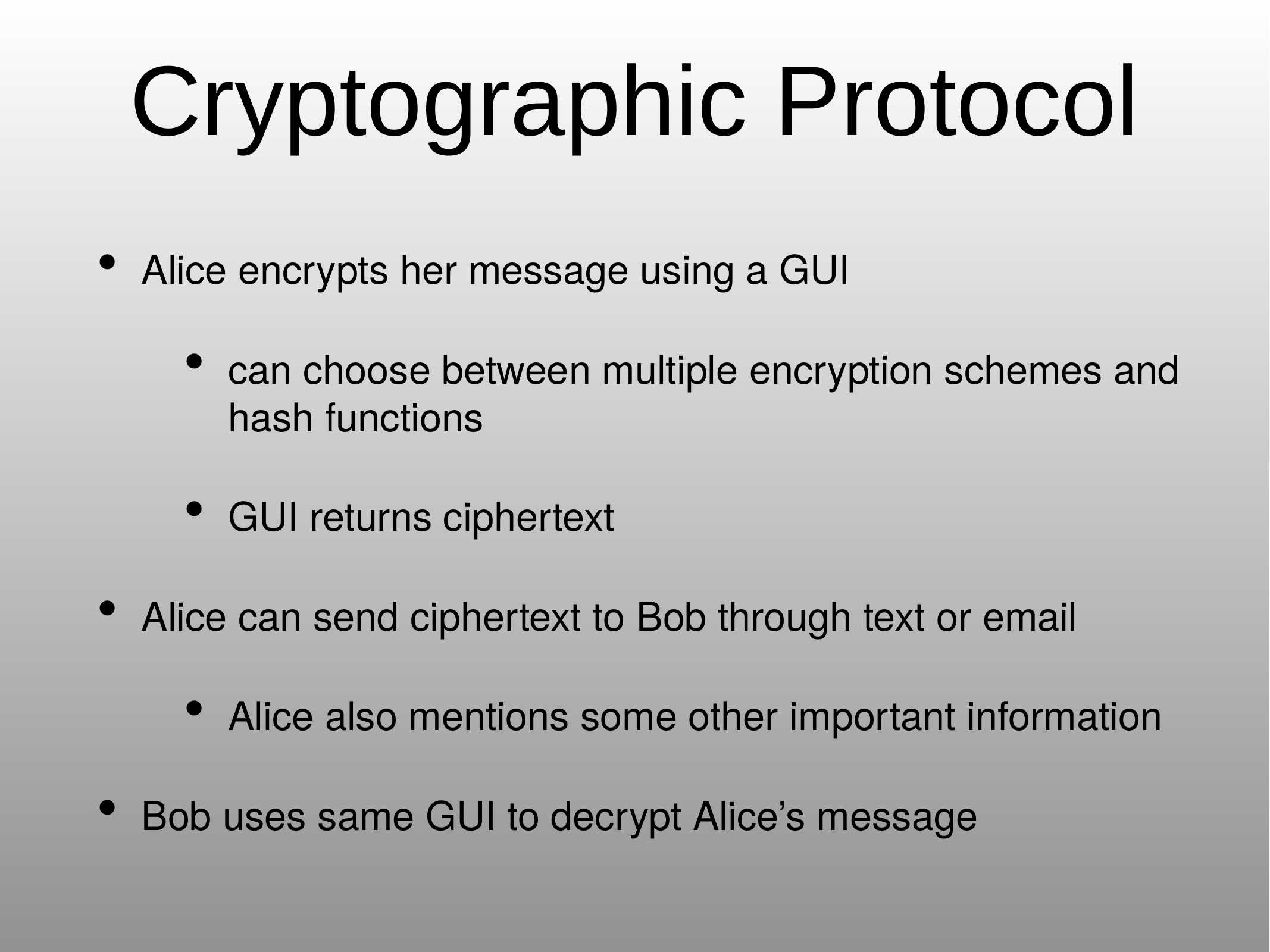

# Cryptographic Protocol
Alice encrypts her message using a GUI
can choose between multiple encryption schemes and hash functions
GUI returns ciphertext
Alice can send ciphertext to Bob through text or email
Alice also mentions some other important information
Bob uses same GUI to decrypt Alice’s message